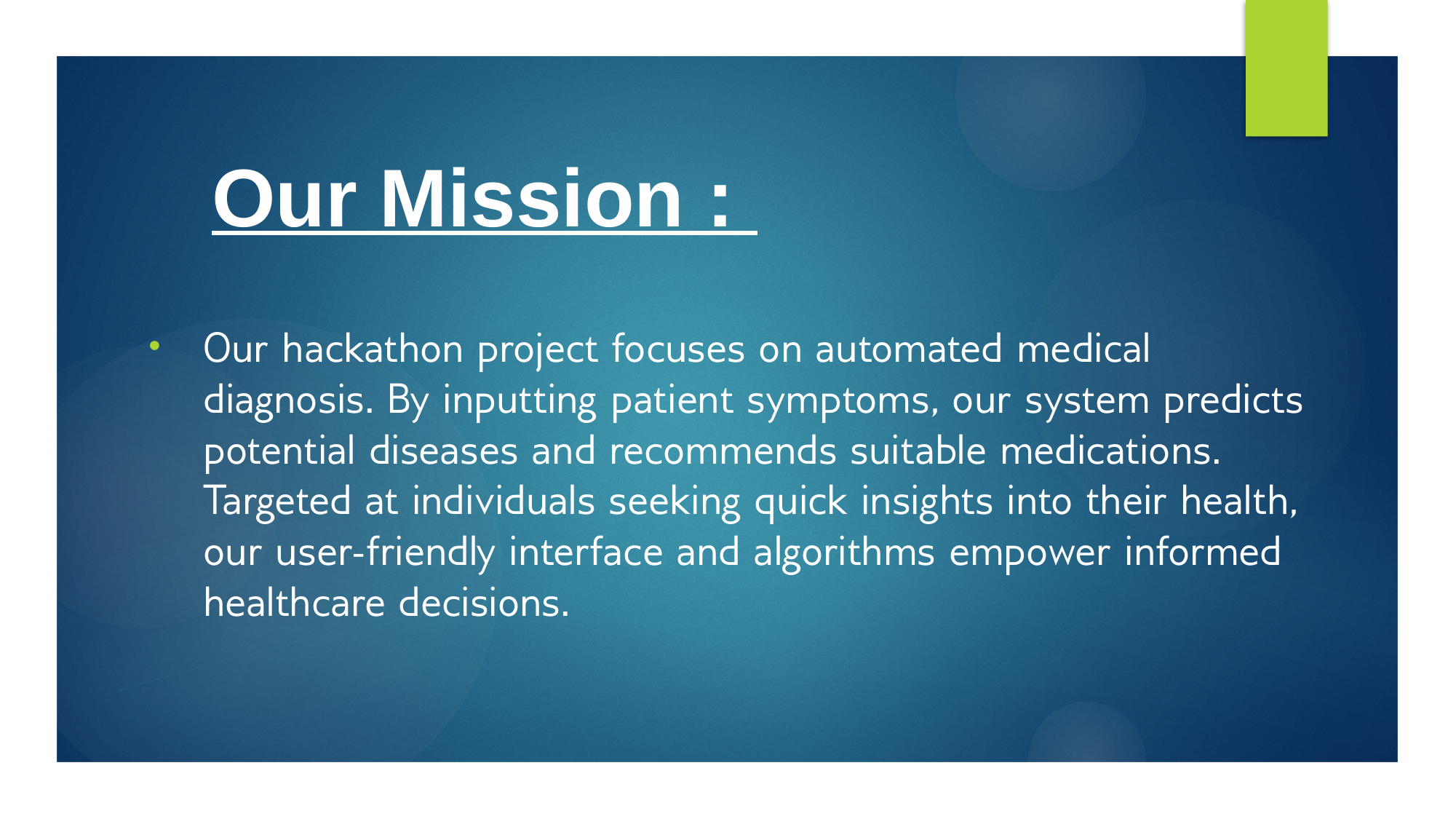

# Our Mission :
Our hackathon project focuses on automated medical diagnosis. By inputting patient symptoms, our system predicts potential diseases and recommends suitable medications. Targeted at individuals seeking quick insights into their health, our user-friendly interface and algorithms empower informed healthcare decisions.